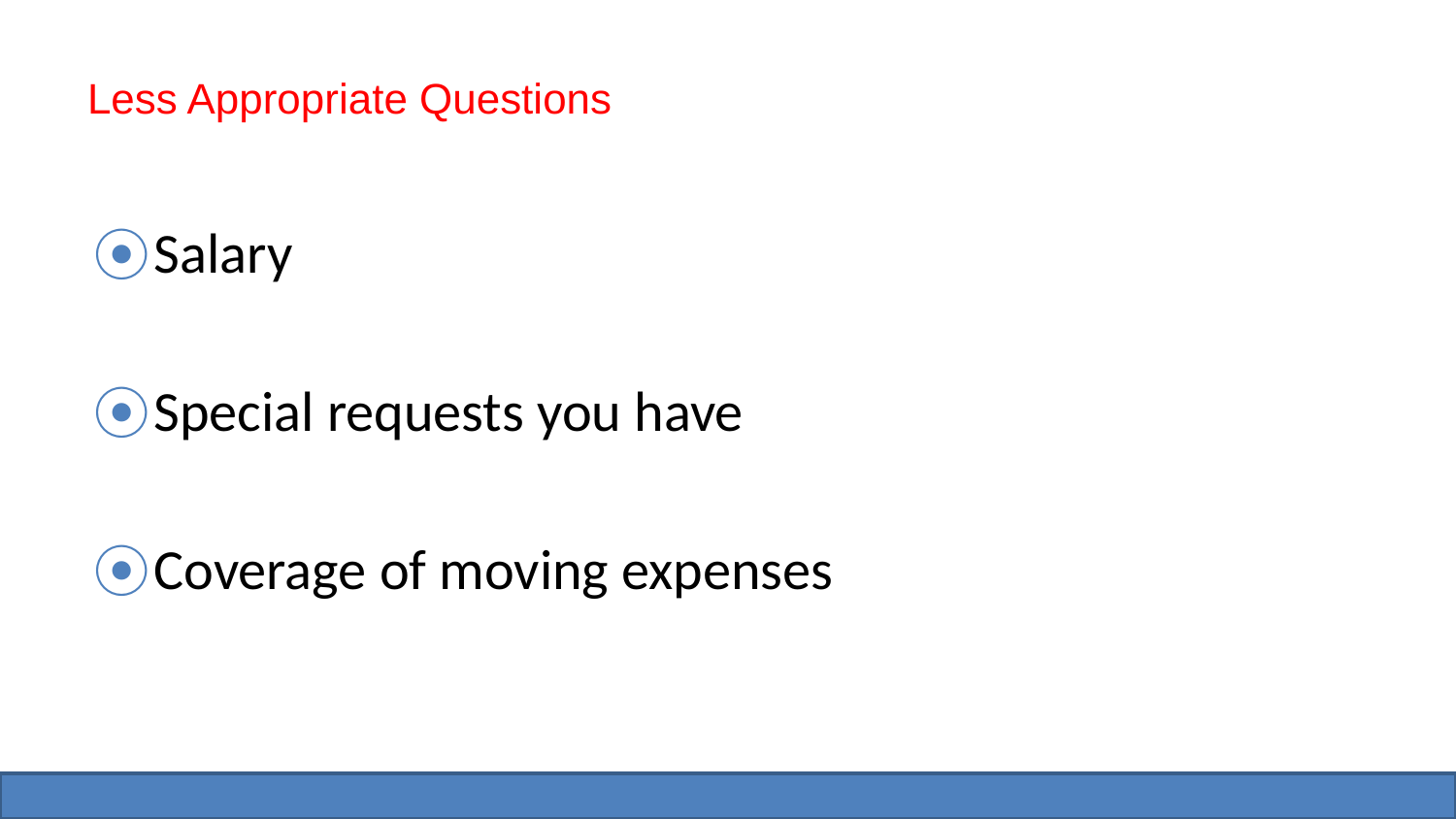

# Less Appropriate Questions
Salary

Special requests you have

Coverage of moving expenses